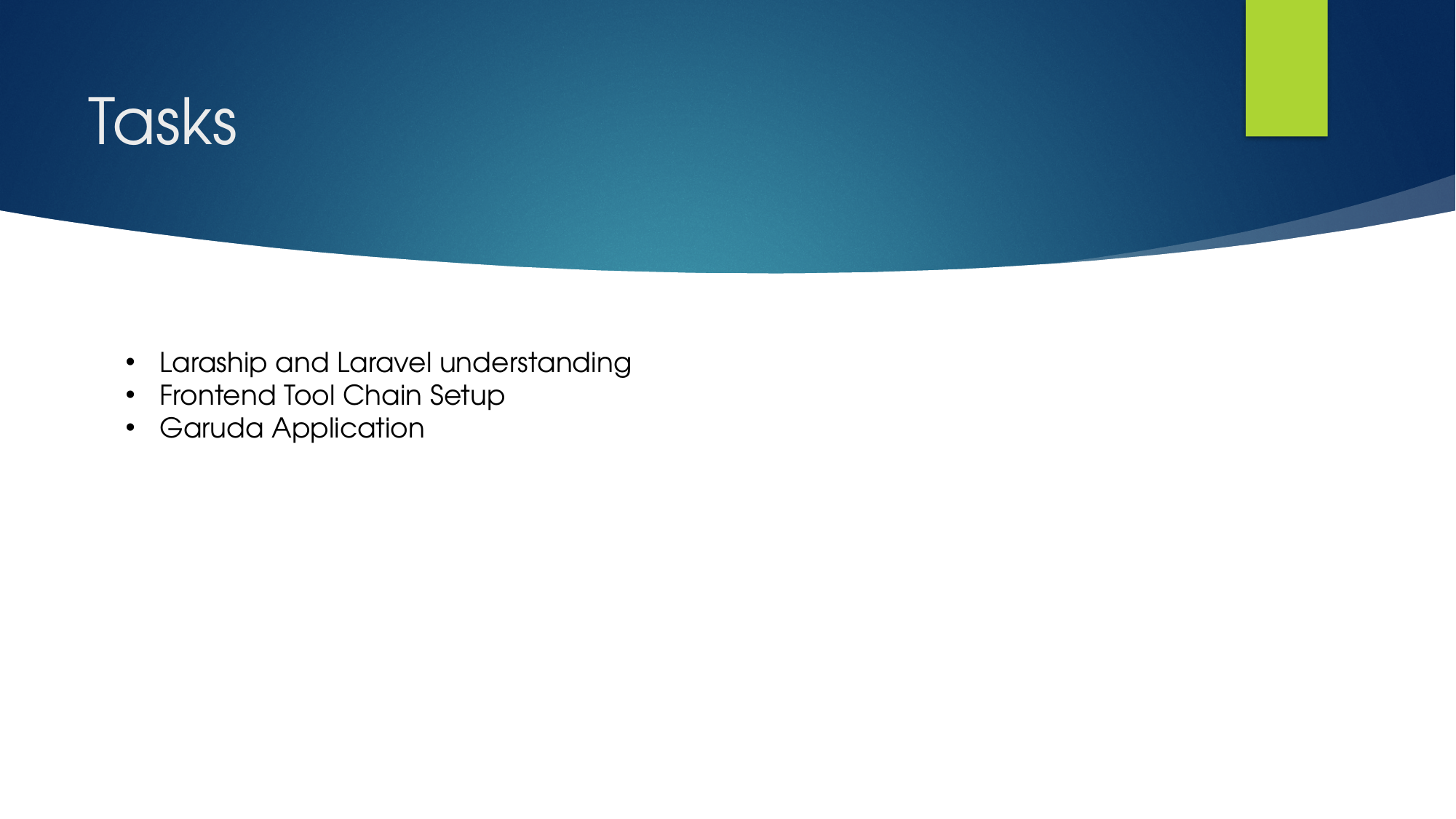

# Tasks

Laraship and Laravel understanding
Frontend Tool Chain Setup
Garuda Application